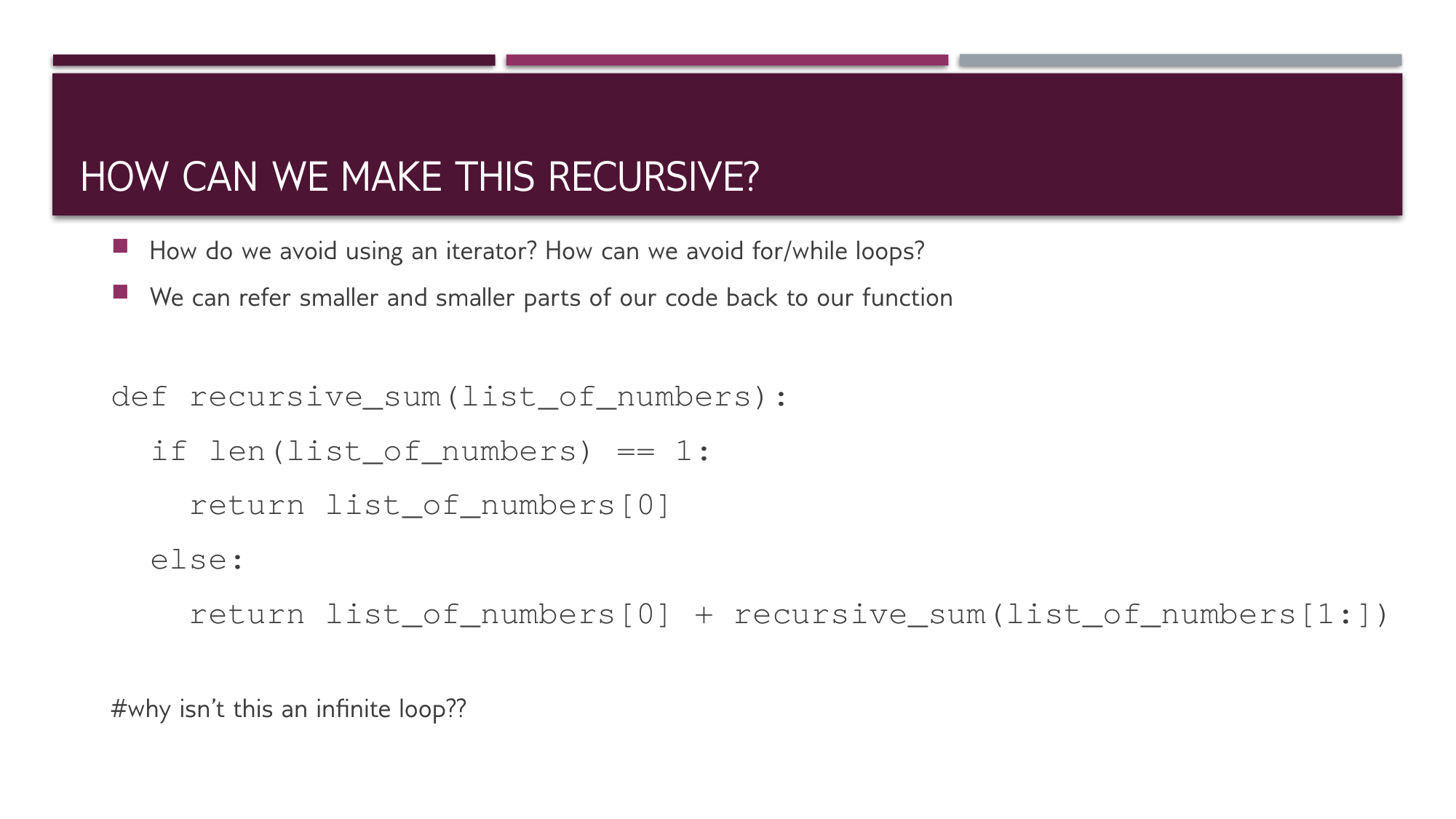

# How can we make this recursive?
How do we avoid using an iterator? How can we avoid for/while loops?
We can refer smaller and smaller parts of our code back to our function

def recursive_sum(list_of_numbers):
  if len(list_of_numbers) == 1:
    return list_of_numbers[0]
  else:
    return list_of_numbers[0] + recursive_sum(list_of_numbers[1:])

#why isn’t this an infinite loop??